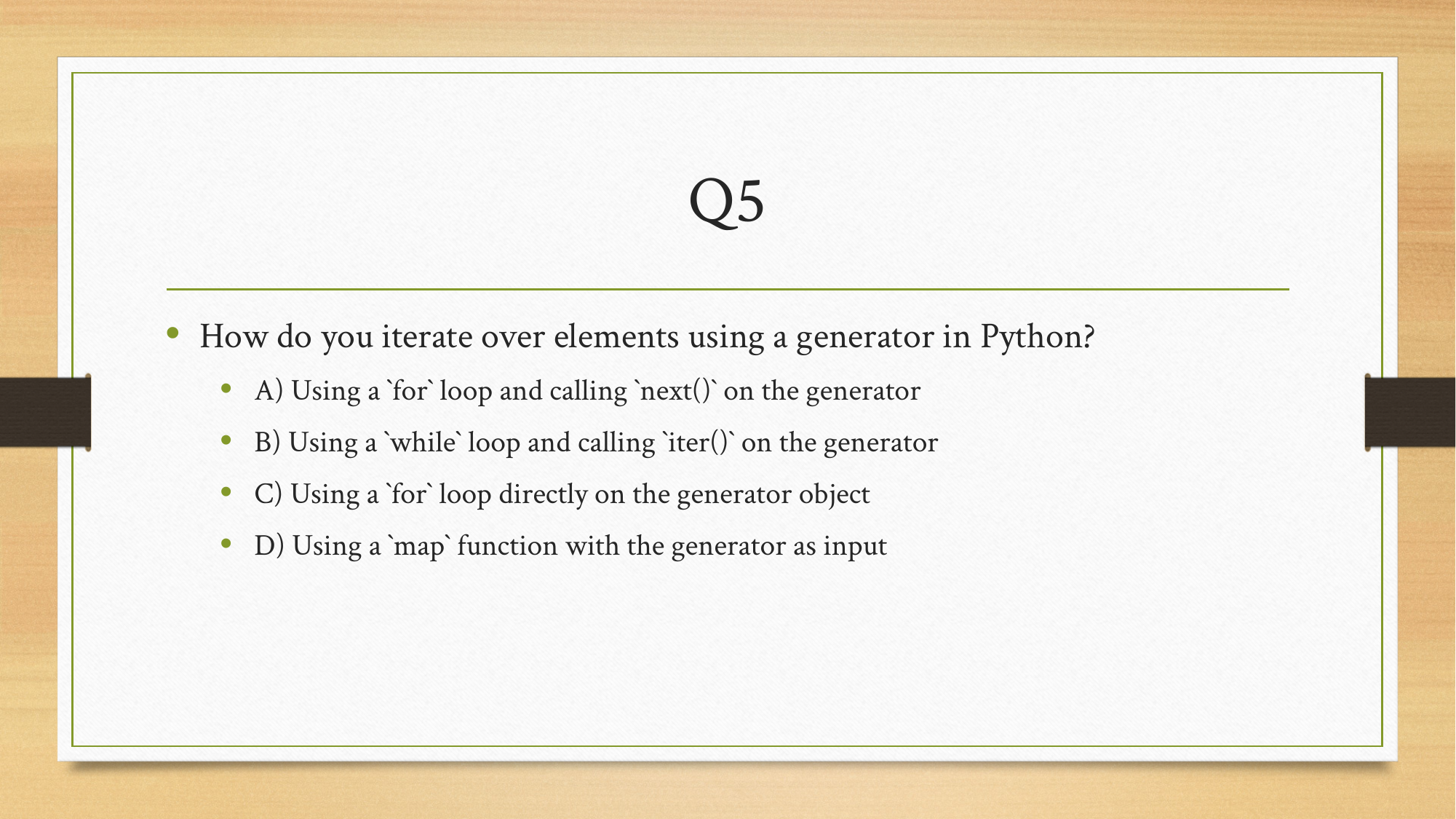

# Q5
How do you iterate over elements using a generator in Python?
A) Using a `for` loop and calling `next()` on the generator
B) Using a `while` loop and calling `iter()` on the generator
C) Using a `for` loop directly on the generator object
D) Using a `map` function with the generator as input